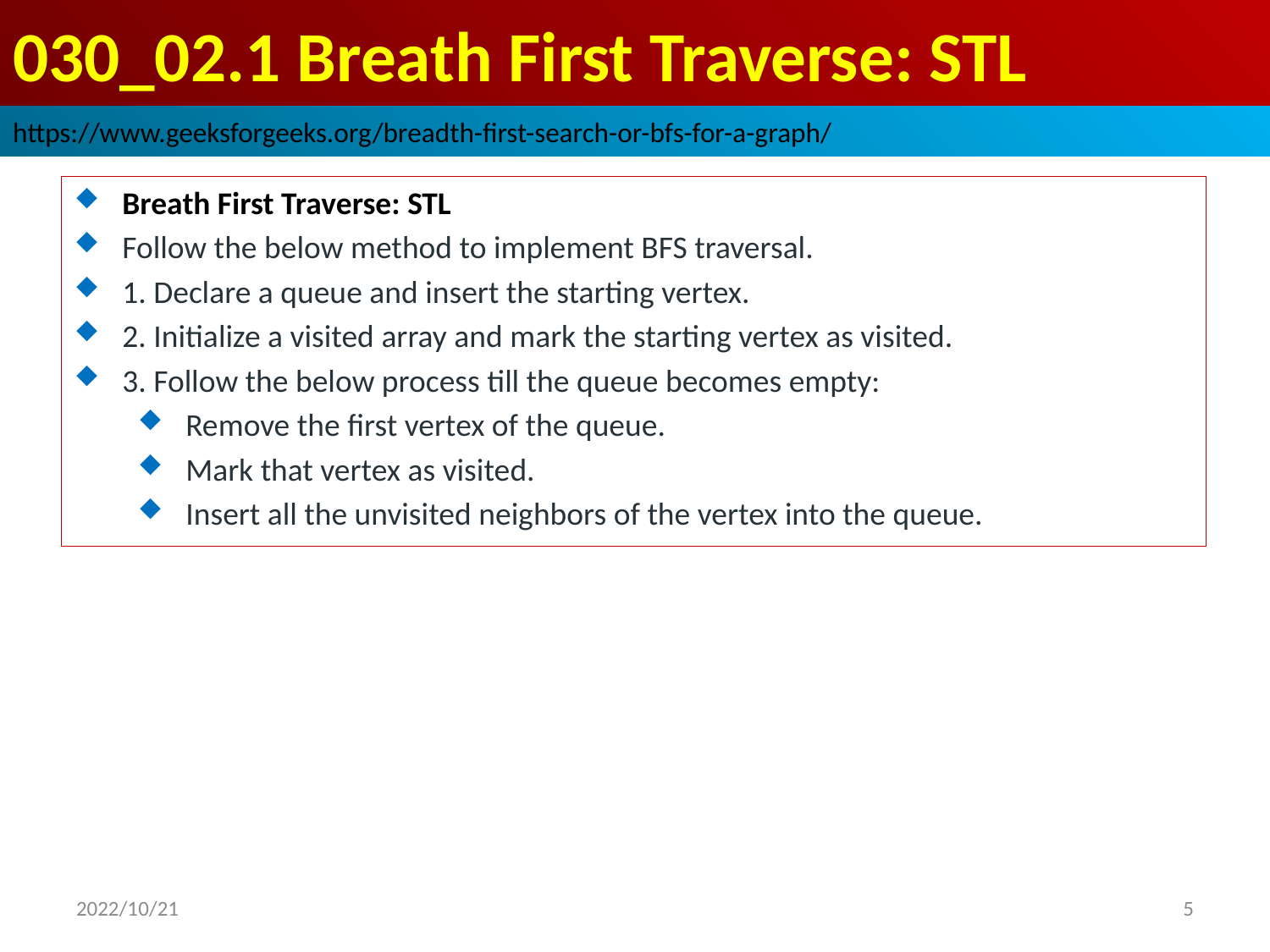

# 030_02.1 Breath First Traverse: STL
https://www.geeksforgeeks.org/breadth-first-search-or-bfs-for-a-graph/
Breath First Traverse: STL
Follow the below method to implement BFS traversal.
1. Declare a queue and insert the starting vertex.
2. Initialize a visited array and mark the starting vertex as visited.
3. Follow the below process till the queue becomes empty:
Remove the first vertex of the queue.
Mark that vertex as visited.
Insert all the unvisited neighbors of the vertex into the queue.
2022/10/21
5